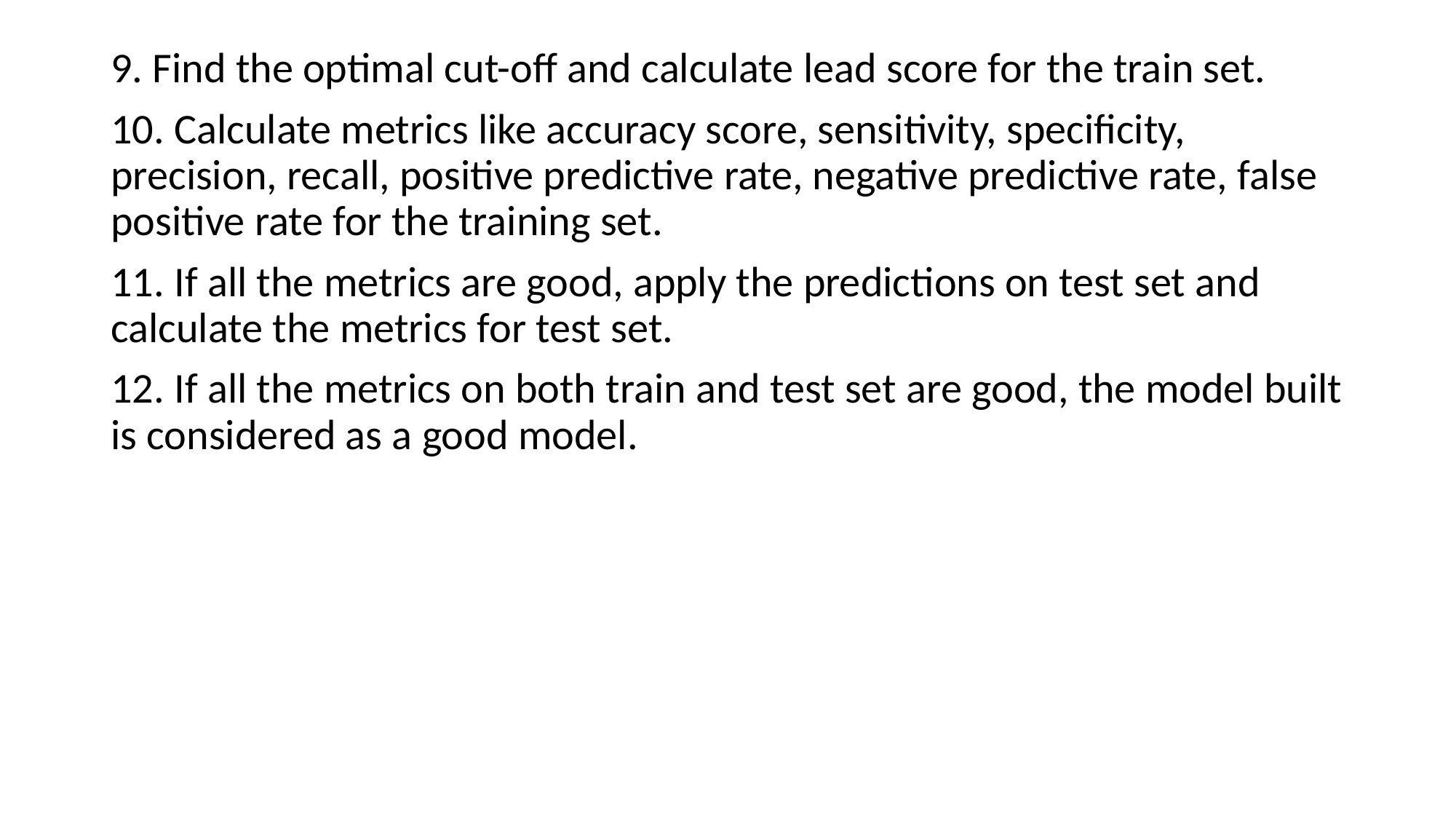

9. Find the optimal cut-off and calculate lead score for the train set.
10. Calculate metrics like accuracy score, sensitivity, specificity, precision, recall, positive predictive rate, negative predictive rate, false positive rate for the training set.
11. If all the metrics are good, apply the predictions on test set and calculate the metrics for test set.
12. If all the metrics on both train and test set are good, the model built is considered as a good model.